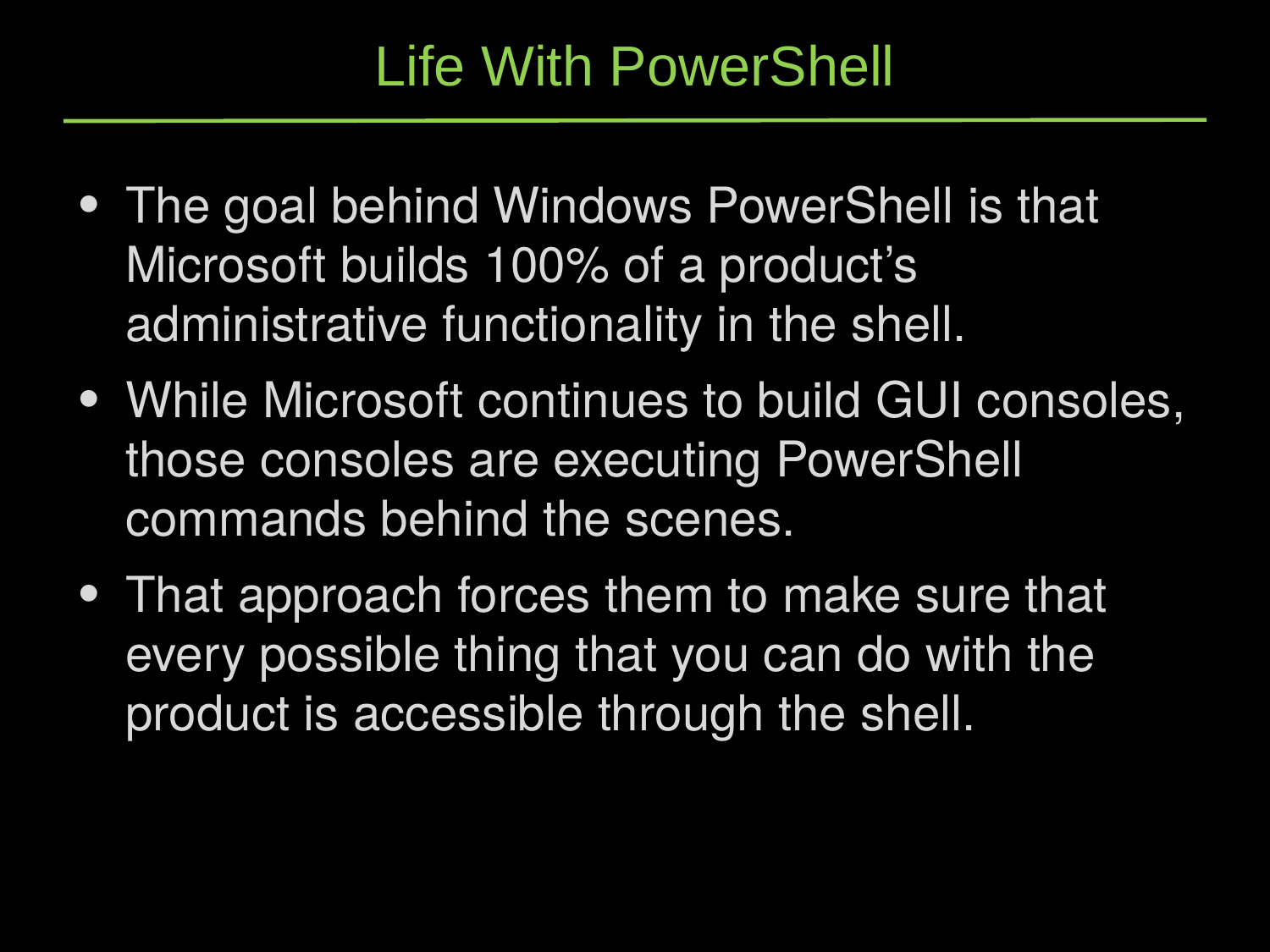

# Life With PowerShell
The goal behind Windows PowerShell is that Microsoft builds 100% of a product’s administrative functionality in the shell.
While Microsoft continues to build GUI consoles, those consoles are executing PowerShell commands behind the scenes.
That approach forces them to make sure that every possible thing that you can do with the product is accessible through the shell.